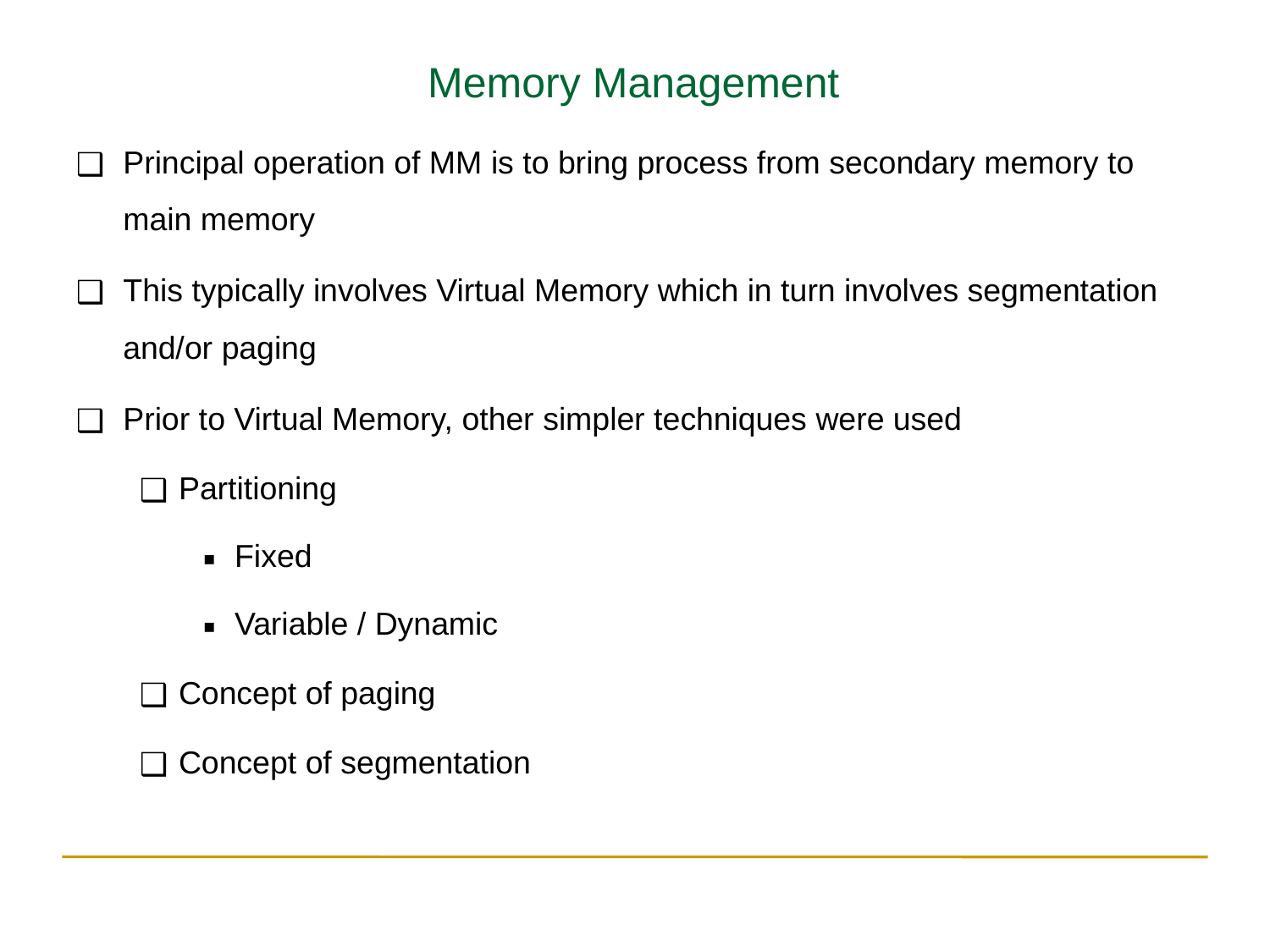

Memory Management
Principal operation of MM is to bring process from secondary memory to main memory
This typically involves Virtual Memory which in turn involves segmentation and/or paging
Prior to Virtual Memory, other simpler techniques were used
Partitioning
Fixed
Variable / Dynamic
Concept of paging
Concept of segmentation